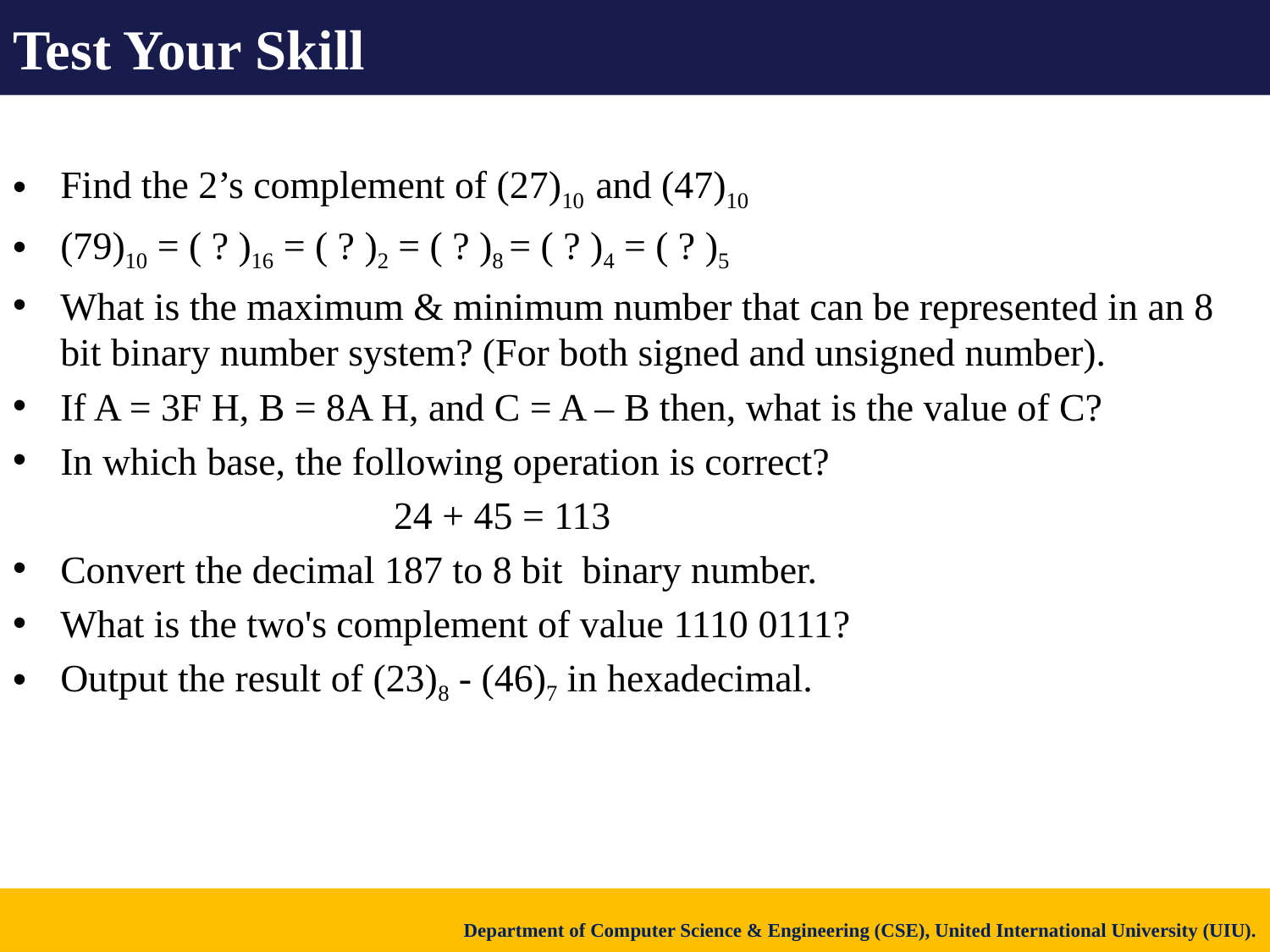

# Test Your Skill

Find the 2’s complement of (27)10  and (47)10
(79)10 = ( ? )16 = ( ? )2 = ( ? )8 = ( ? )4 = ( ? )5
What is the maximum & minimum number that can be represented in an 8 bit binary number system? (For both signed and unsigned number).
If A = 3F H, B = 8A H, and C = A – B then, what is the value of C?
In which base, the following operation is correct?
			24 + 45 = 113
Convert the decimal 187 to 8 bit  binary number.
What is the two's complement of value 1110 0111?
Output the result of (23)8 - (46)7 in hexadecimal.

Department of Computer Science & Engineering (CSE), United International University (UIU).